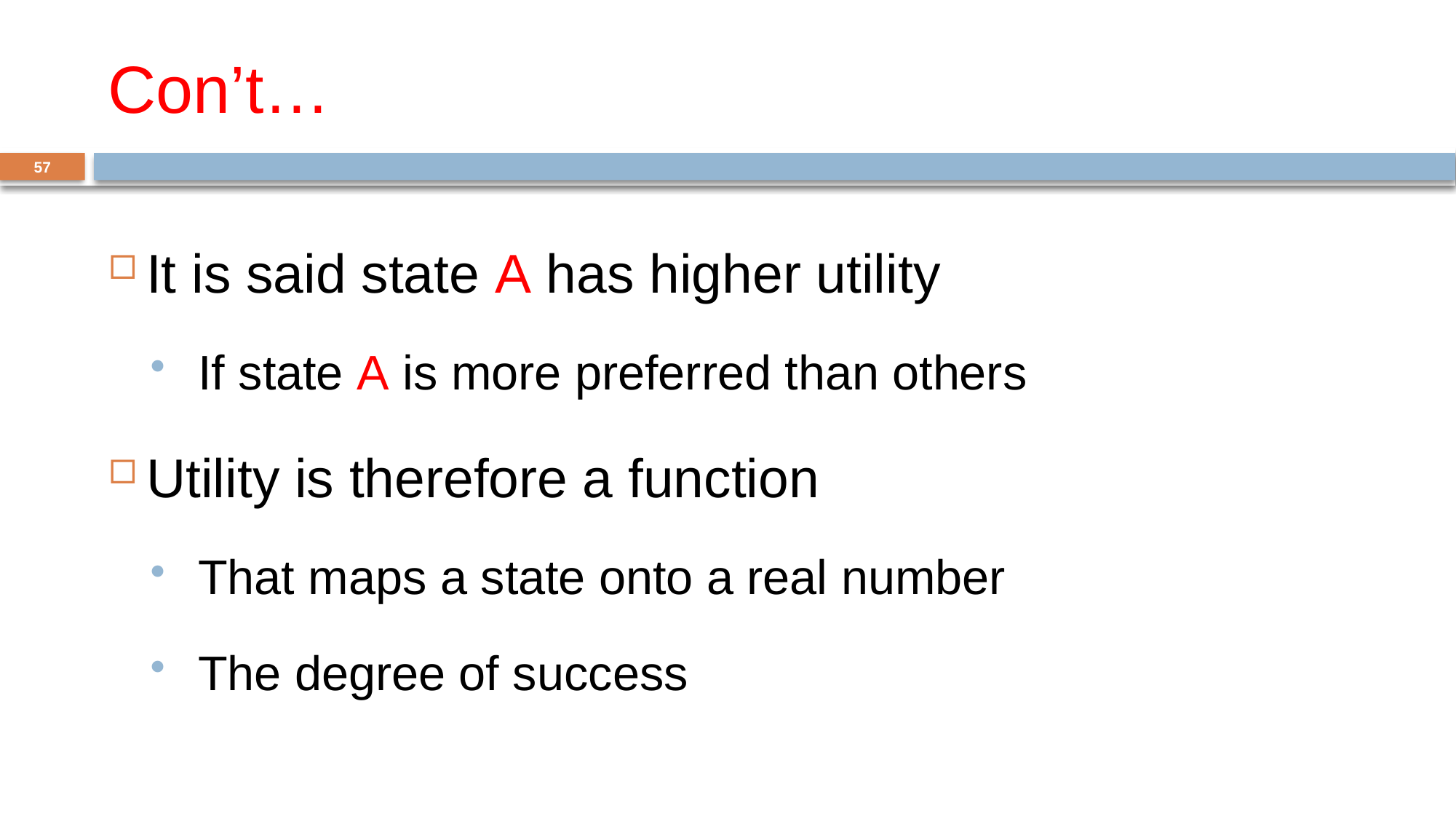

# Con’t…
57
It is said state A has higher utility
 If state A is more preferred than others
Utility is therefore a function
 That maps a state onto a real number
 The degree of success